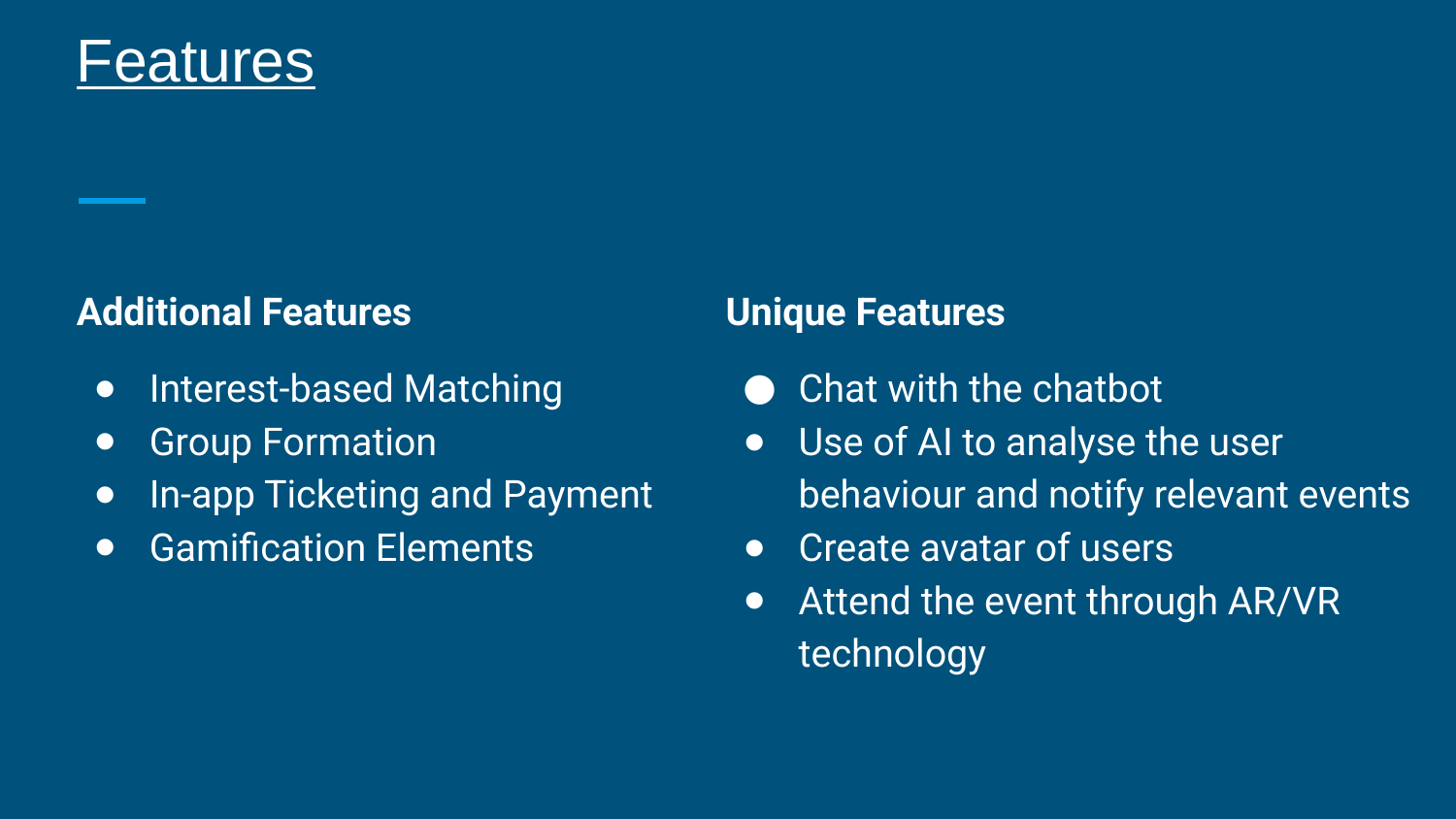

# Features
Additional Features
Interest-based Matching
Group Formation
In-app Ticketing and Payment
Gamification Elements
Unique Features
Chat with the chatbot
Use of AI to analyse the user behaviour and notify relevant events
Create avatar of users
Attend the event through AR/VR technology